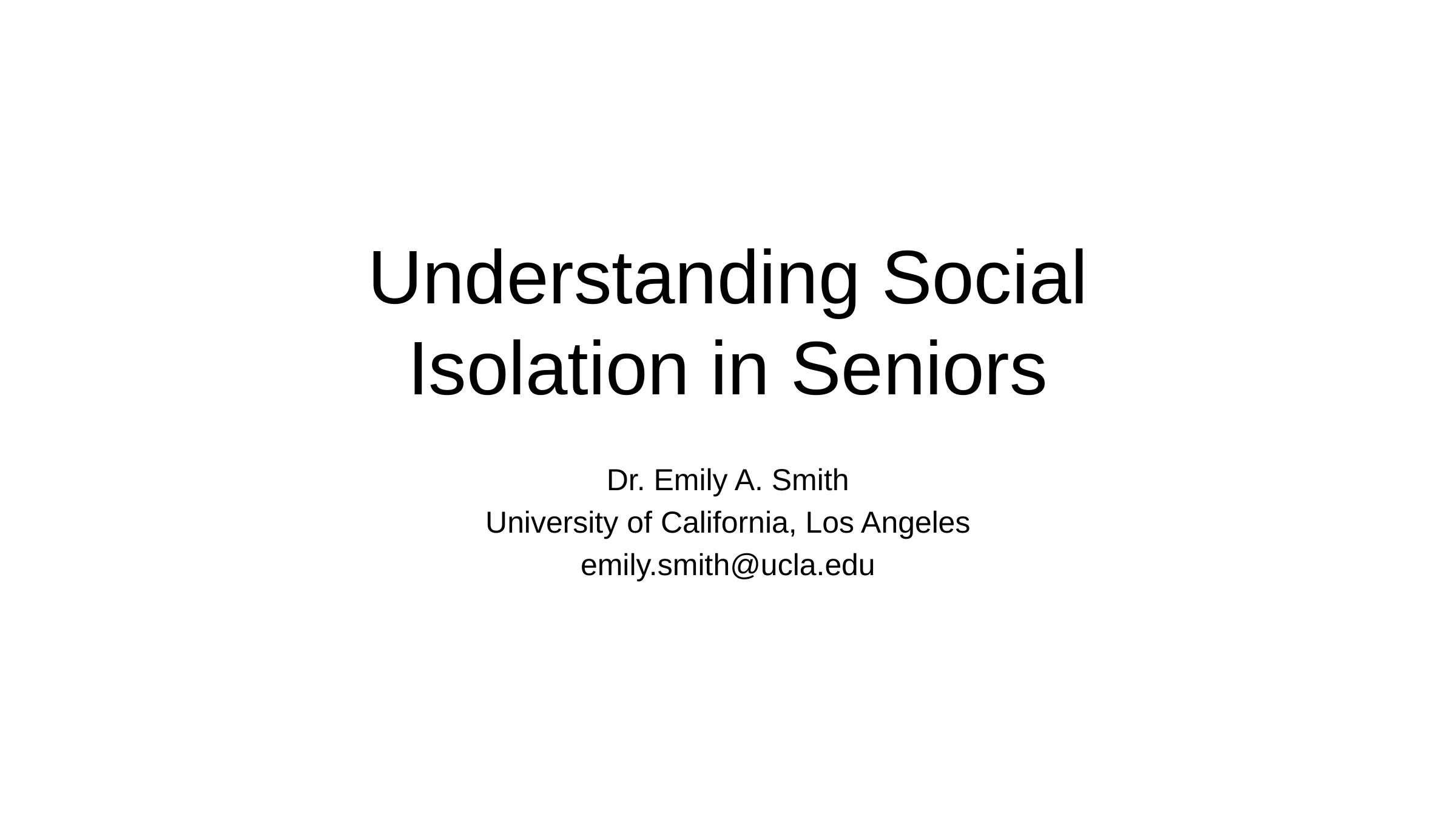

# Understanding Social Isolation in Seniors
Dr. Emily A. Smith
University of California, Los Angeles
emily.smith@ucla.edu